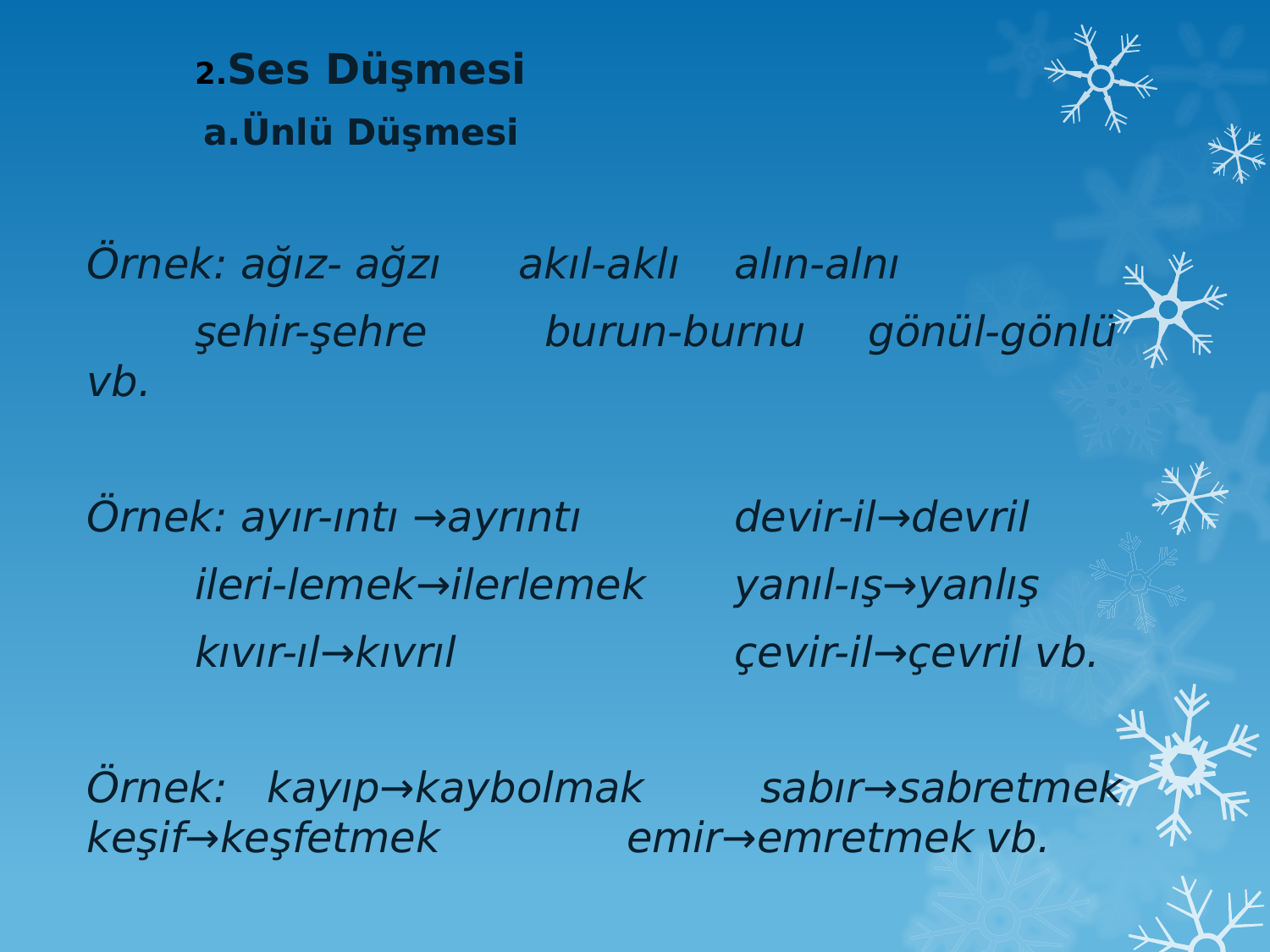

2.Ses Düşmesi
a.Ünlü Düşmesi

Örnek: ağız- ağzı	akıl-aklı	alın-alnı
	şehir-şehre 	burun-burnu	gönül-gönlü	vb.

Örnek: ayır-ıntı →ayrıntı		devir-il→devril
	ileri-lemek→ilerlemek	yanıl-ış→yanlış
	kıvır-ıl→kıvrıl			çevir-il→çevril vb.

Örnek: kayıp→kaybolmak		sabır→sabretmek	keşif→keşfetmek		emir→emretmek vb.